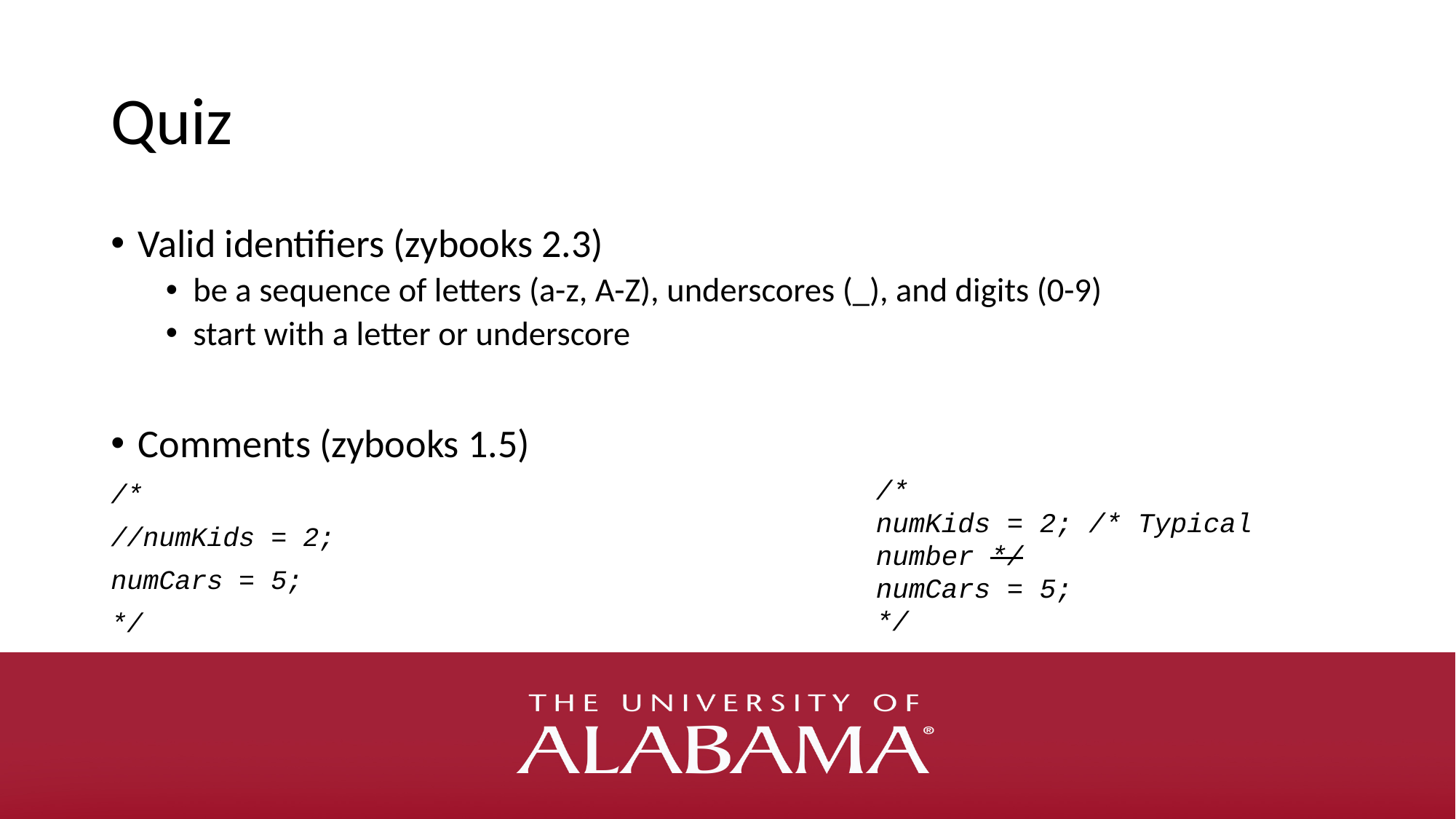

# Quiz
Valid identifiers (zybooks 2.3)
be a sequence of letters (a-z, A-Z), underscores (_), and digits (0-9)
start with a letter or underscore

Comments (zybooks 1.5)
/*
//numKids = 2;
numCars = 5;
*/

/*
numKids = 2; /* Typical number */
numCars = 5;
*/